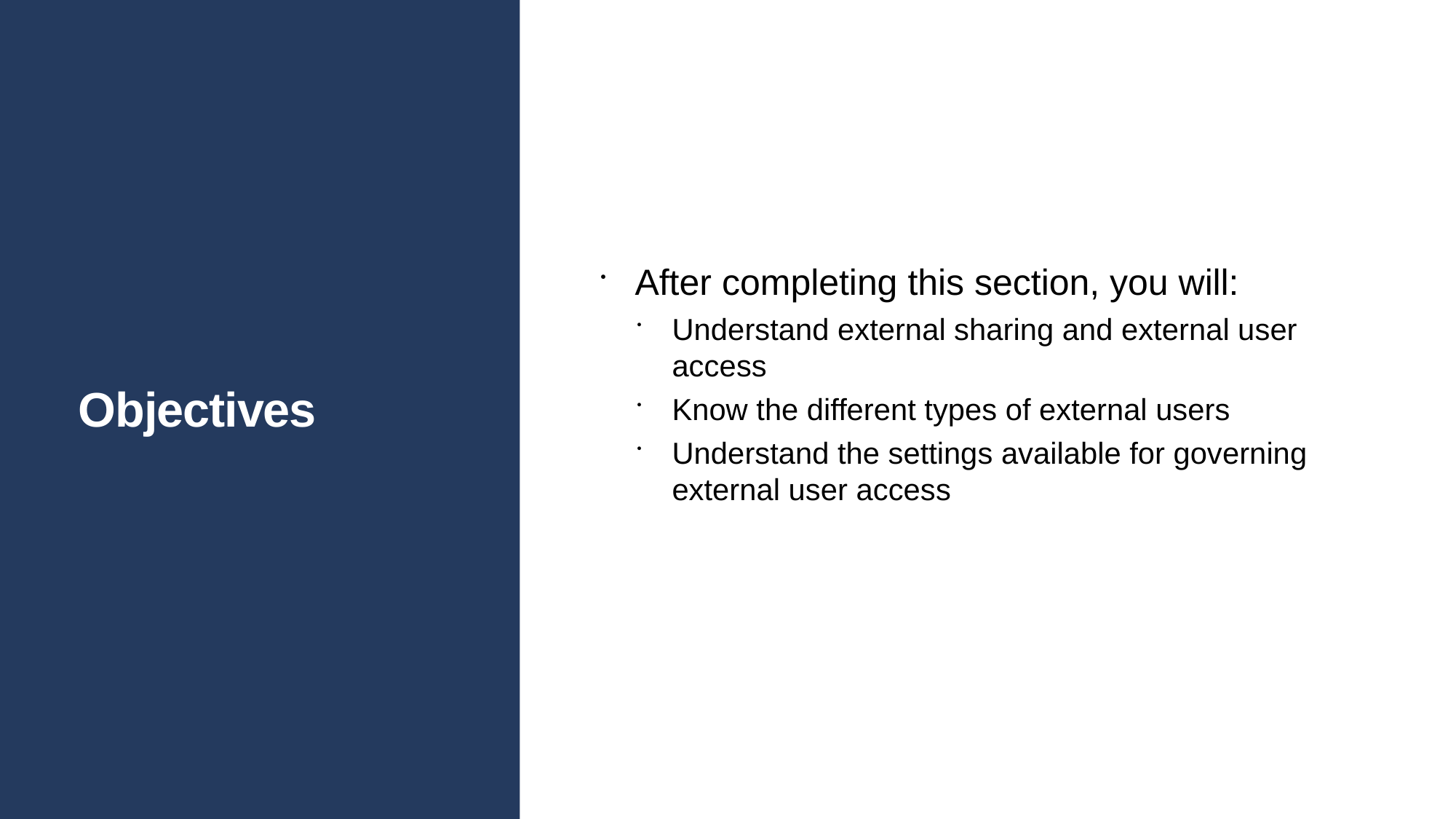

# Objectives
After completing this section, you will:
Understand external sharing and external user access
Know the different types of external users
Understand the settings available for governing external user access